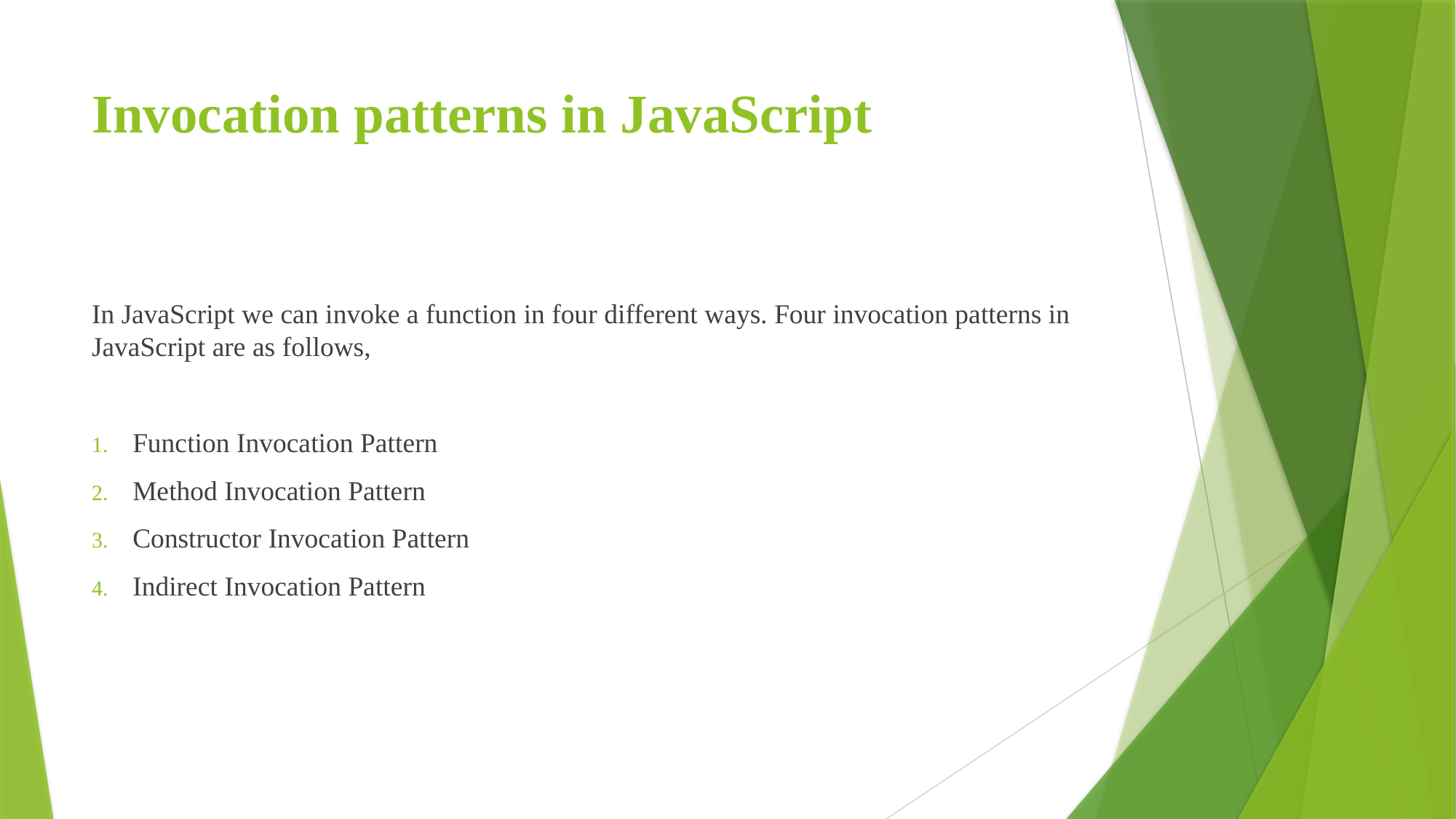

# Invocation patterns in JavaScript
In JavaScript we can invoke a function in four different ways. Four invocation patterns in JavaScript are as follows,

Function Invocation Pattern
Method Invocation Pattern
Constructor Invocation Pattern
Indirect Invocation Pattern